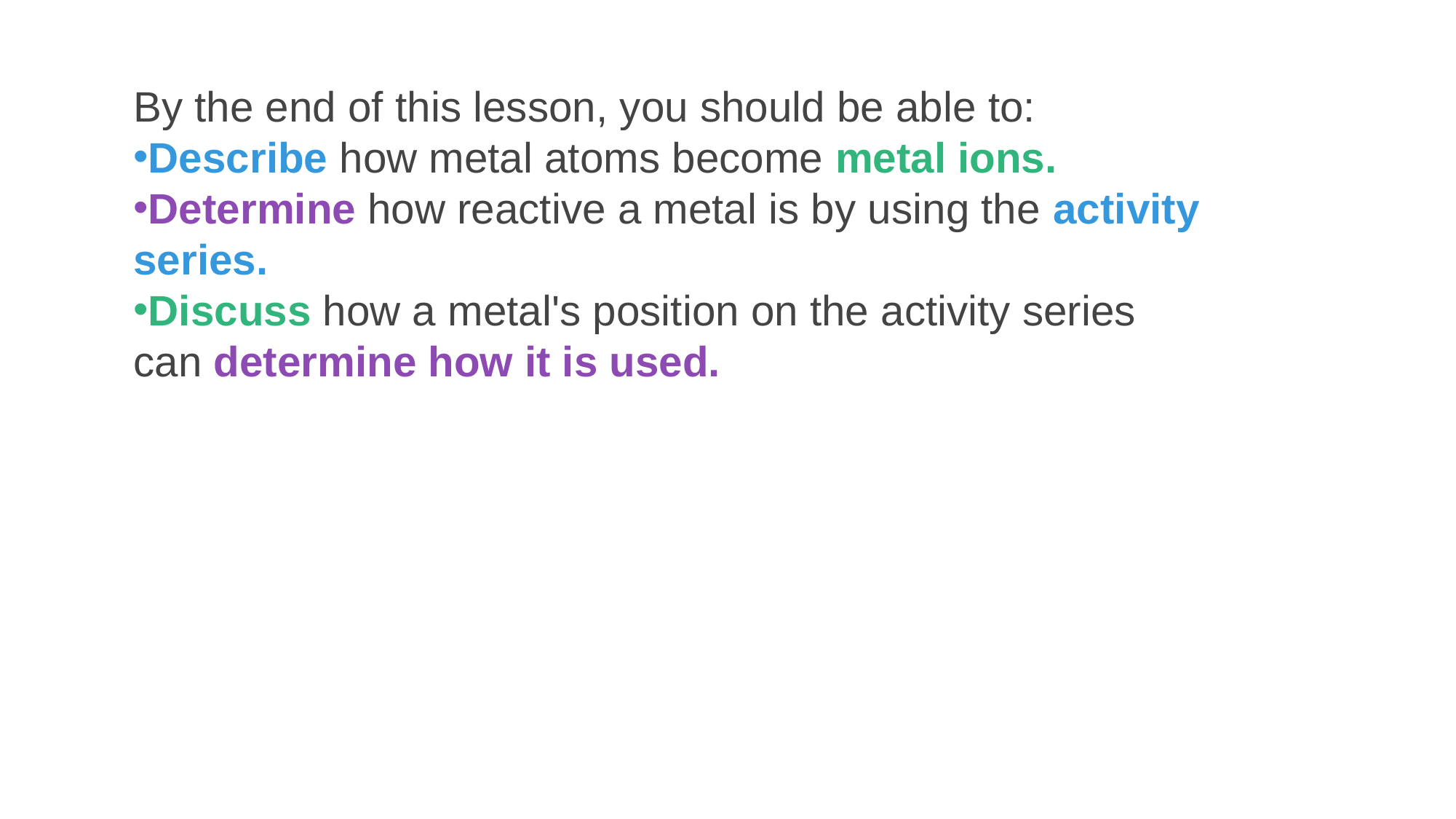

By the end of this lesson, you should be able to:
Describe how metal atoms become metal ions.
Determine how reactive a metal is by using the activity series.
Discuss how a metal's position on the activity series can determine how it is used.